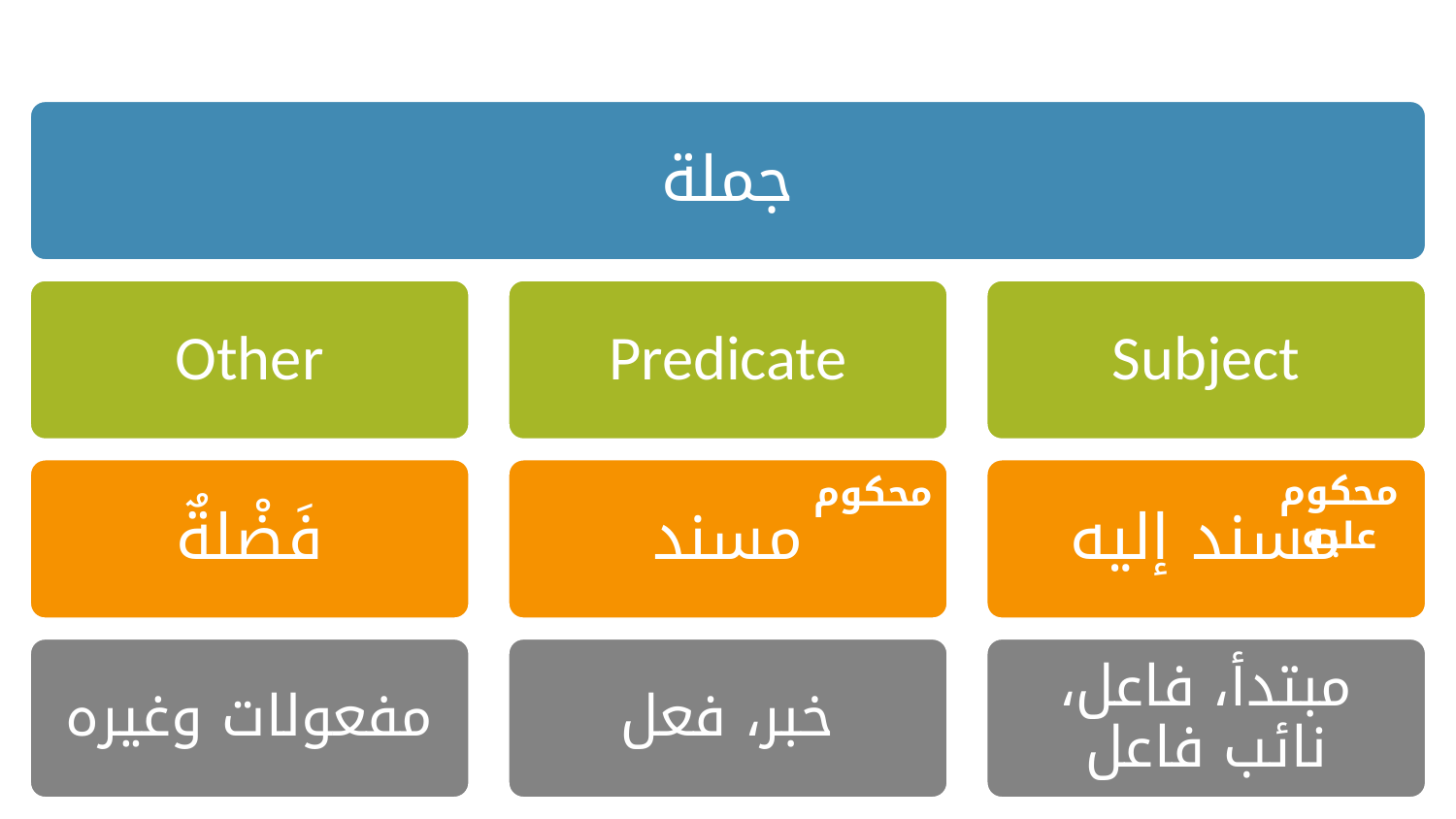

جملة
Other
Predicate
Subject
فَضْلةٌ
مسند
مسند إليه
محكوم عليه
محكوم
مفعولات وغيره
خبر، فعل
مبتدأ، فاعل، نائب فاعل